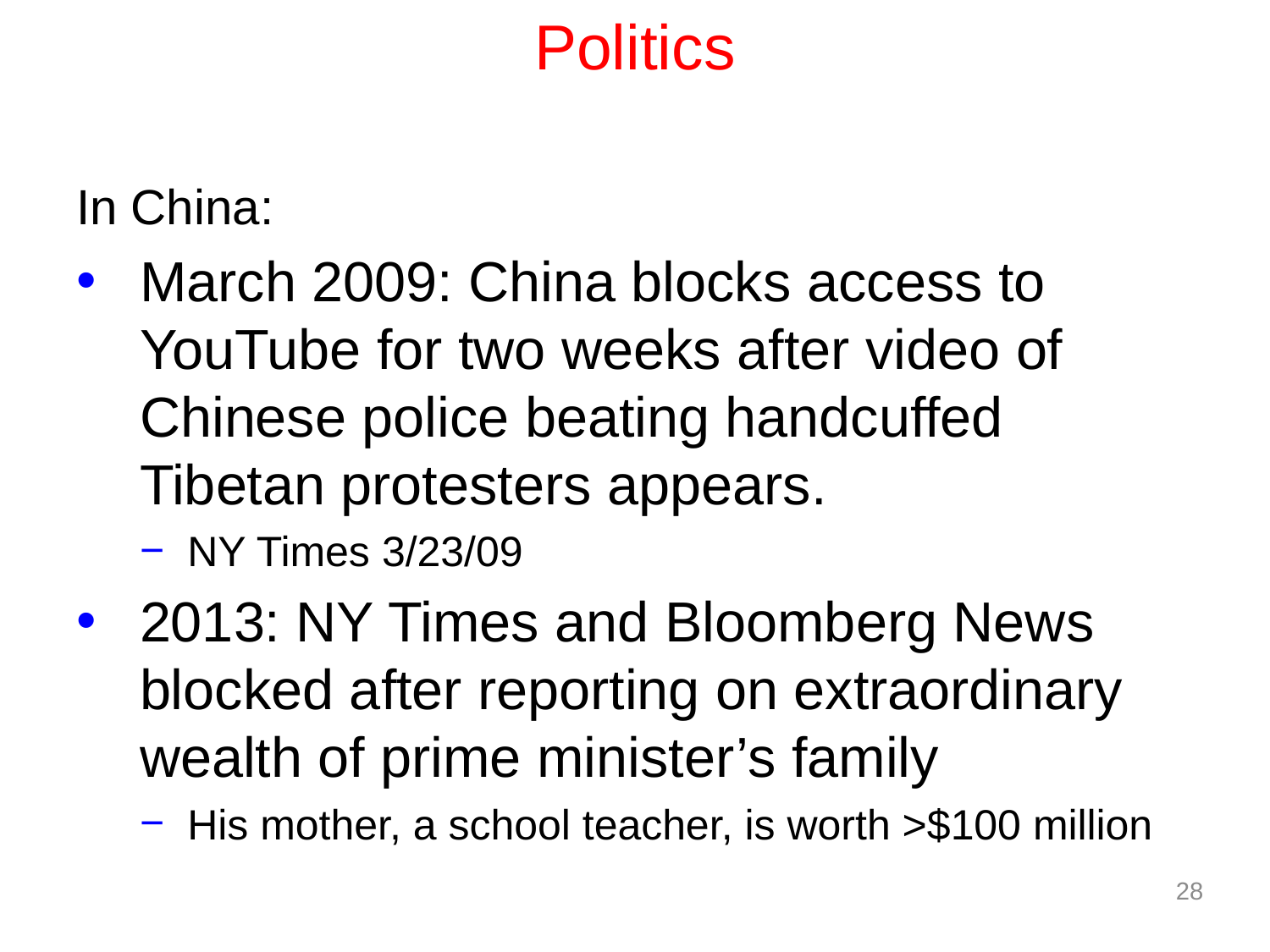

# Politics
In China:
March 2009: China blocks access to YouTube for two weeks after video of Chinese police beating handcuffed Tibetan protesters appears.
NY Times 3/23/09
2013: NY Times and Bloomberg News blocked after reporting on extraordinary wealth of prime minister’s family
His mother, a school teacher, is worth >$100 million
	            28